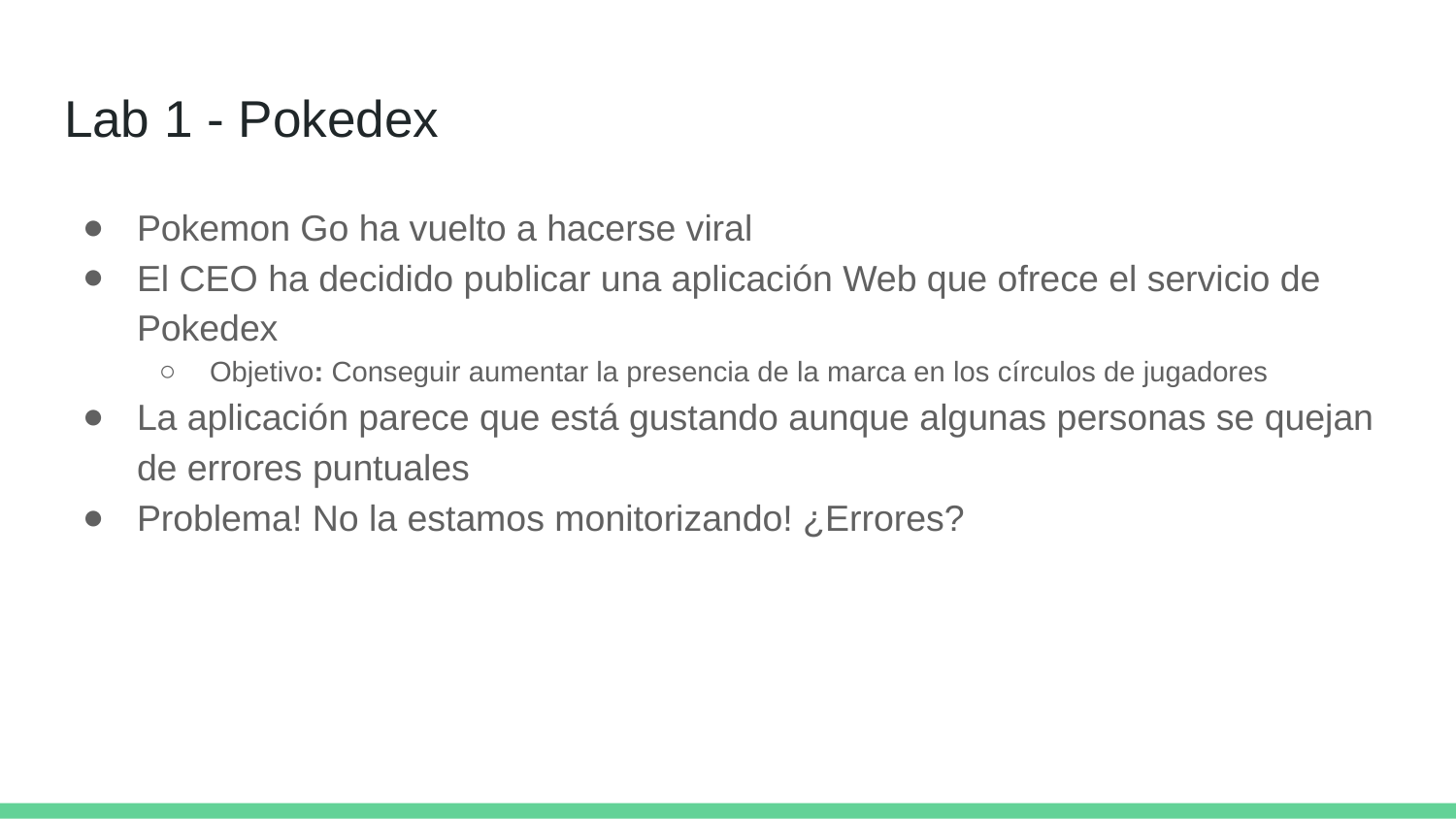

# Lab 1 - Pokedex
Pokemon Go ha vuelto a hacerse viral
El CEO ha decidido publicar una aplicación Web que ofrece el servicio de Pokedex
Objetivo: Conseguir aumentar la presencia de la marca en los círculos de jugadores
La aplicación parece que está gustando aunque algunas personas se quejan de errores puntuales
Problema! No la estamos monitorizando! ¿Errores?